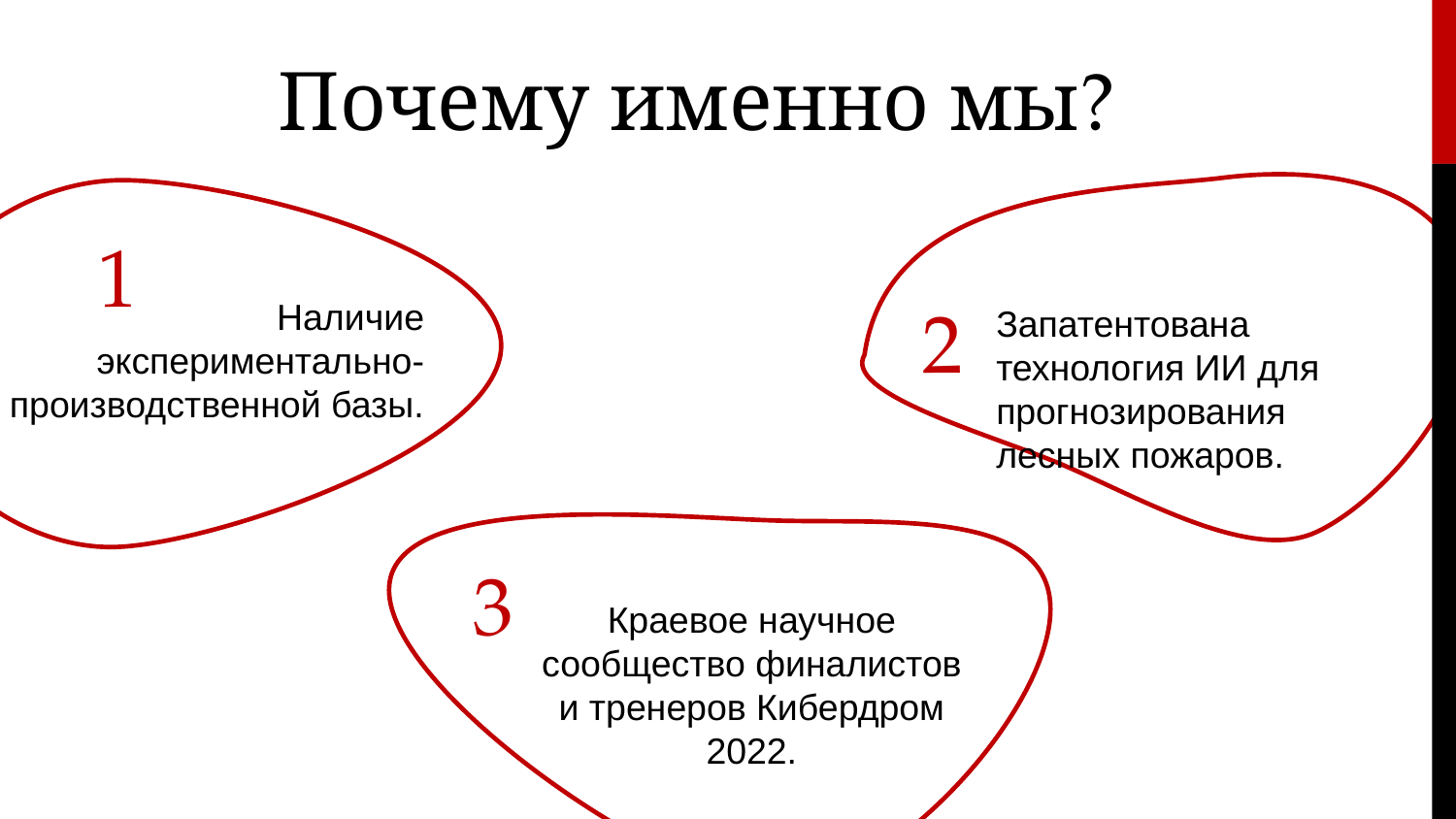

Почему именно мы?

1
2
Наличие экспериментально-производственной базы.
Запатентована технология ИИ для прогнозирования лесных пожаров.

3
Краевое научное сообщество финалистов и тренеров Кибердром 2022.